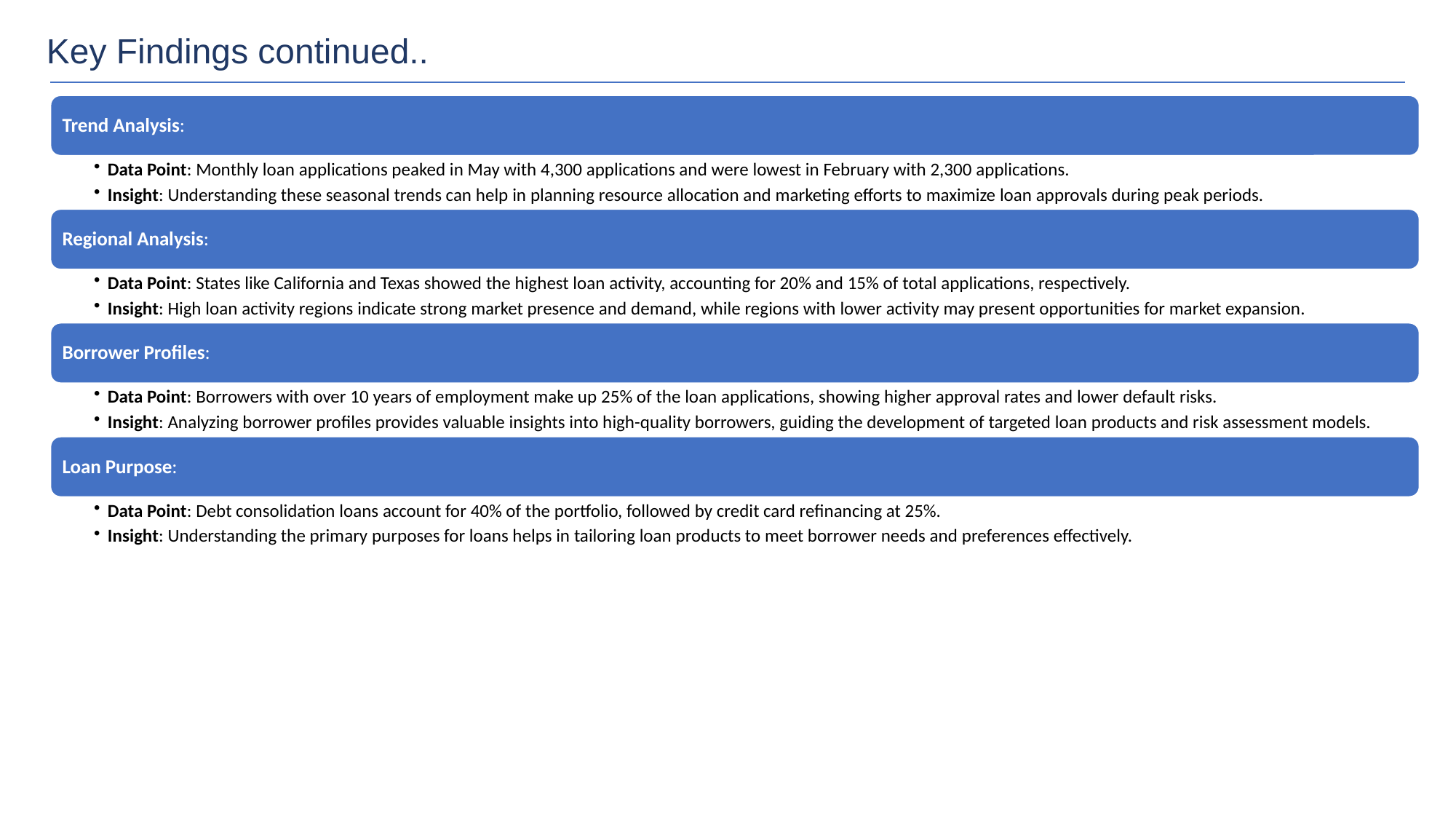

Key Findings continued..
Trend Analysis:
Data Point: Monthly loan applications peaked in May with 4,300 applications and were lowest in February with 2,300 applications.
Insight: Understanding these seasonal trends can help in planning resource allocation and marketing efforts to maximize loan approvals during peak periods.
Regional Analysis:
Data Point: States like California and Texas showed the highest loan activity, accounting for 20% and 15% of total applications, respectively.
Insight: High loan activity regions indicate strong market presence and demand, while regions with lower activity may present opportunities for market expansion.
Borrower Profiles:
Data Point: Borrowers with over 10 years of employment make up 25% of the loan applications, showing higher approval rates and lower default risks.
Insight: Analyzing borrower profiles provides valuable insights into high-quality borrowers, guiding the development of targeted loan products and risk assessment models.
Loan Purpose:
Data Point: Debt consolidation loans account for 40% of the portfolio, followed by credit card refinancing at 25%.
Insight: Understanding the primary purposes for loans helps in tailoring loan products to meet borrower needs and preferences effectively.